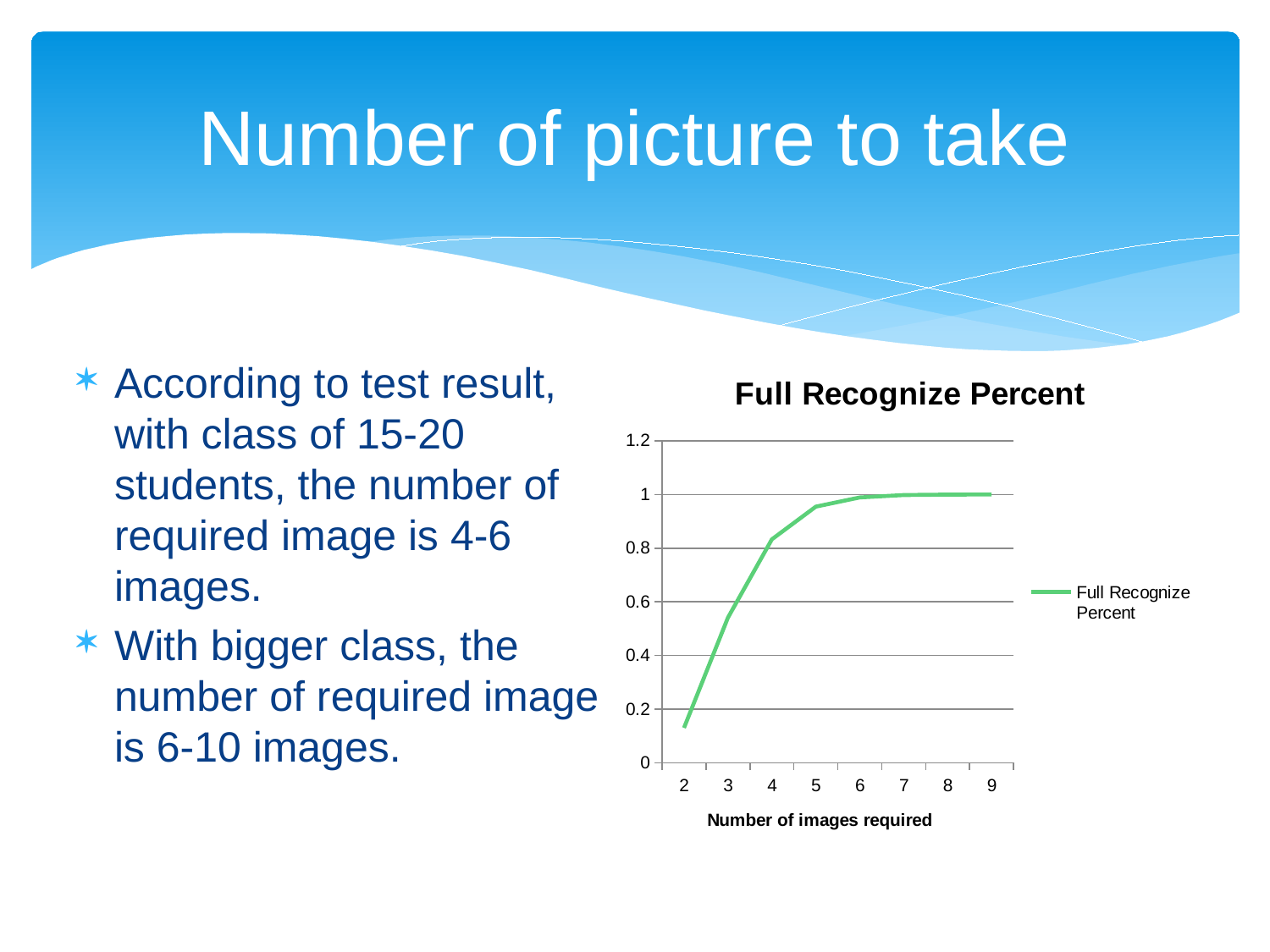

# Number of picture to take
According to test result, with class of 15-20 students, the number of required image is 4-6 images.
With bigger class, the number of required image is 6-10 images.

### Chart:

| Category | Full Recognize Percent |
|---|---|
| 2 | 0.13 |
| 3 | 0.5409 |
| 4 | 0.833 |
| 5 | 0.9548 |
| 6 | 0.9891 |
| 7 | 0.998 |
| 8 | 0.9997 |
| 9 | 1.0 |